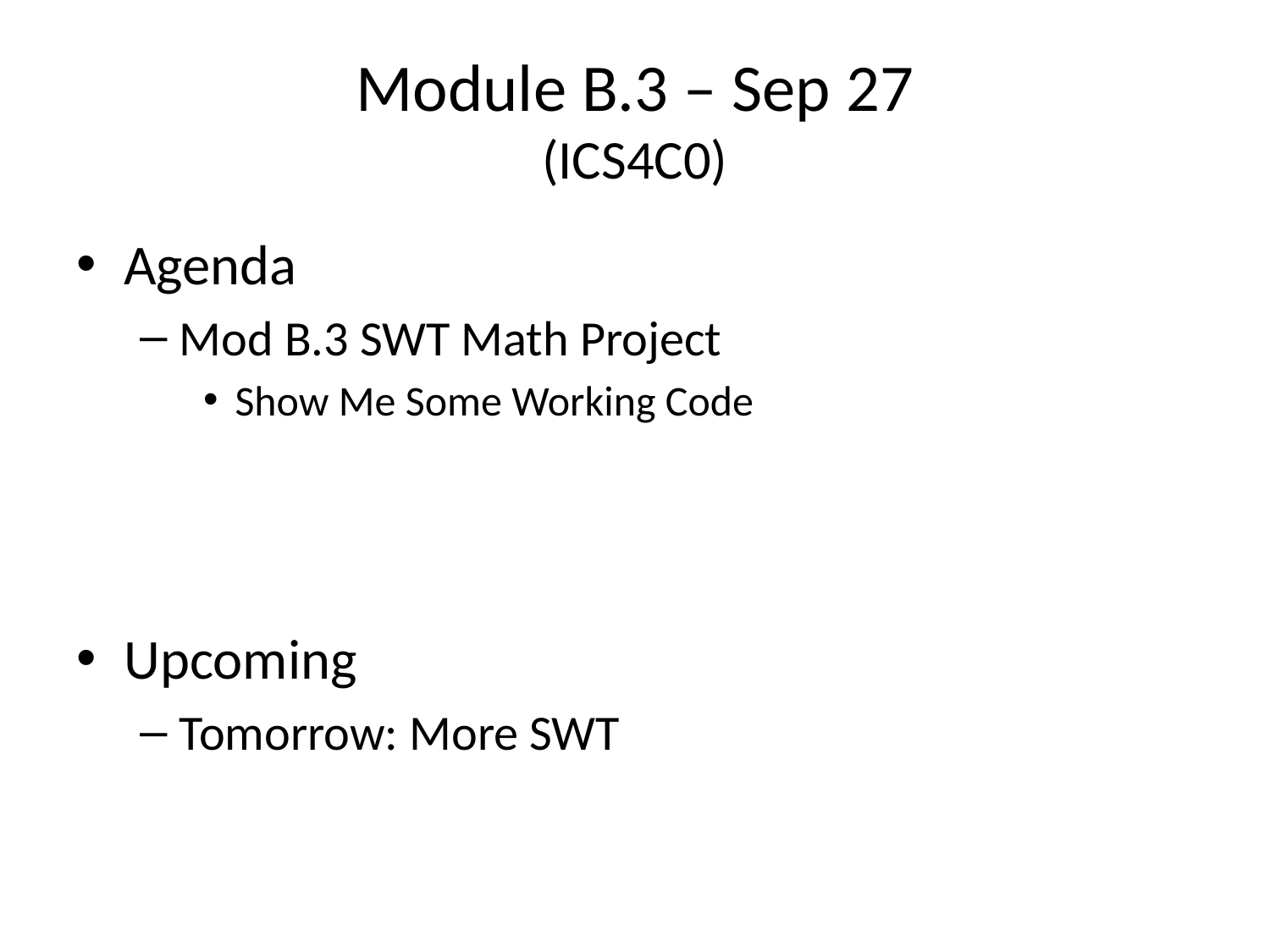

# Module B.3 – Sep 27 (ICS4C0)
Agenda
Mod B.3 SWT Math Project
Show Me Some Working Code

Upcoming
Tomorrow: More SWT